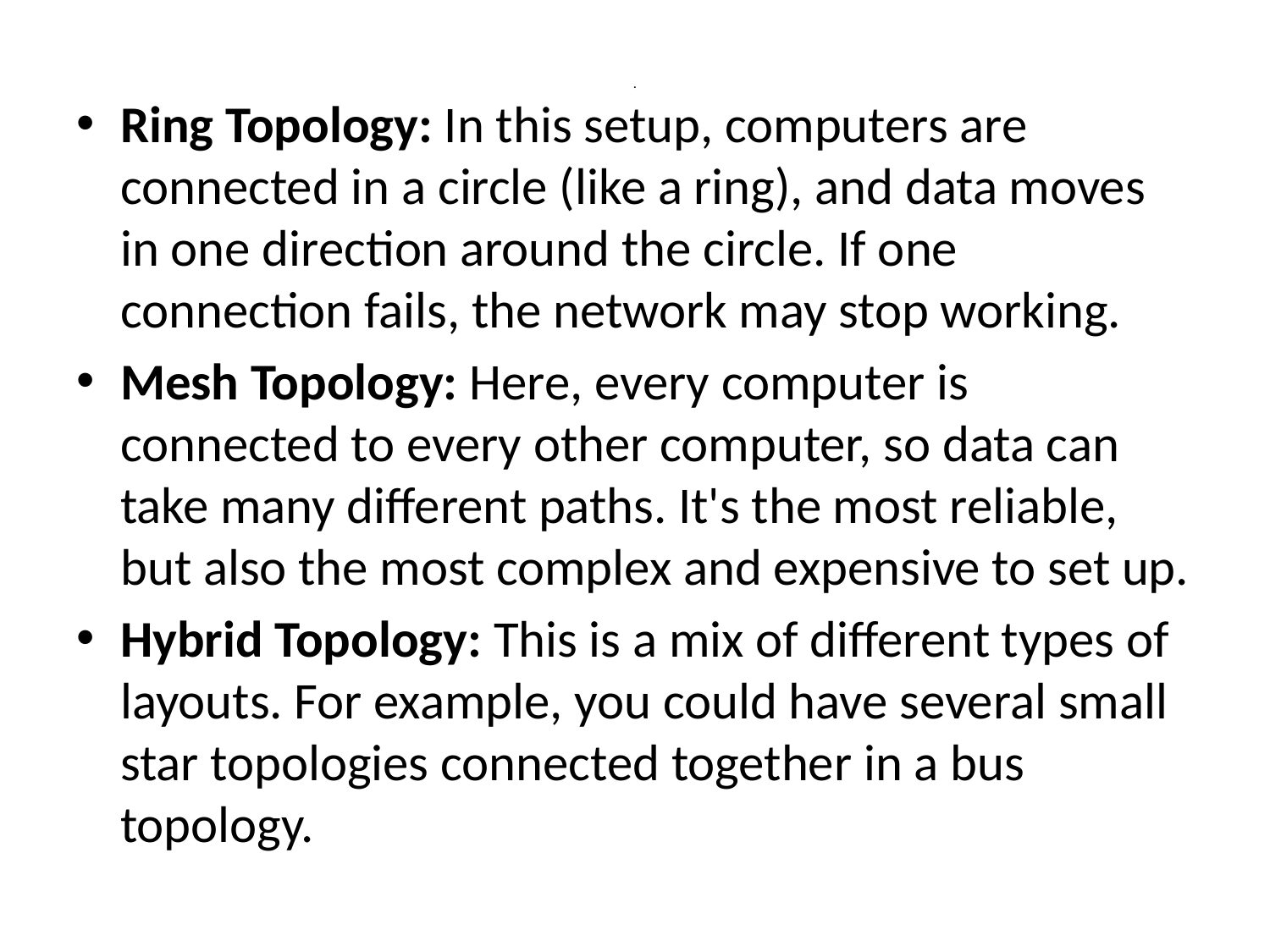

# .
Ring Topology: In this setup, computers are connected in a circle (like a ring), and data moves in one direction around the circle. If one connection fails, the network may stop working.
Mesh Topology: Here, every computer is connected to every other computer, so data can take many different paths. It's the most reliable, but also the most complex and expensive to set up.
Hybrid Topology: This is a mix of different types of layouts. For example, you could have several small star topologies connected together in a bus topology.